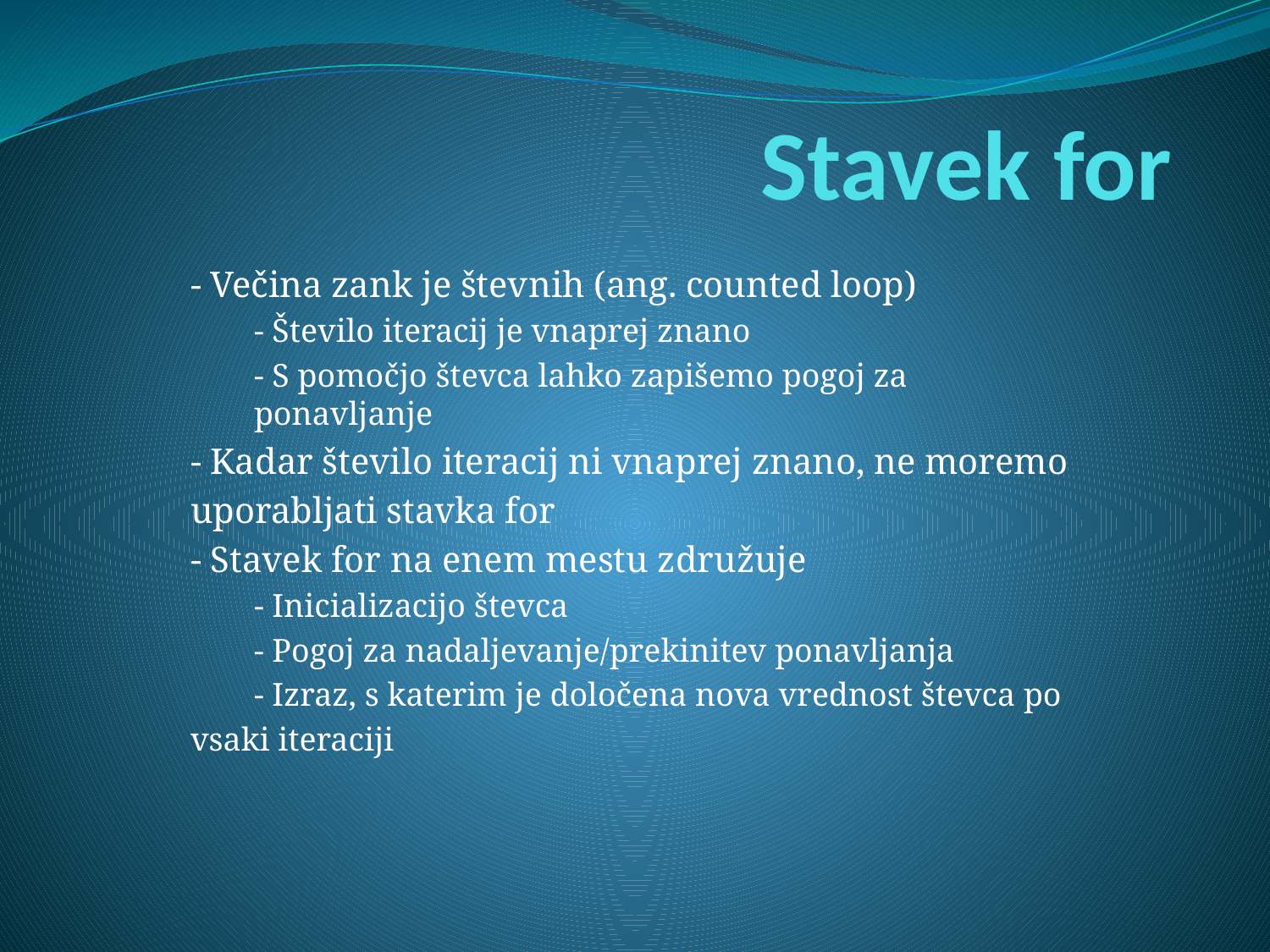

# Stavek for
- Večina zank je števnih (ang. counted loop)
- Število iteracij je vnaprej znano
- S pomočjo števca lahko zapišemo pogoj za ponavljanje
- Kadar število iteracij ni vnaprej znano, ne moremo
uporabljati stavka for
- Stavek for na enem mestu združuje
- Inicializacijo števca
- Pogoj za nadaljevanje/prekinitev ponavljanja
- Izraz, s katerim je določena nova vrednost števca po
vsaki iteraciji